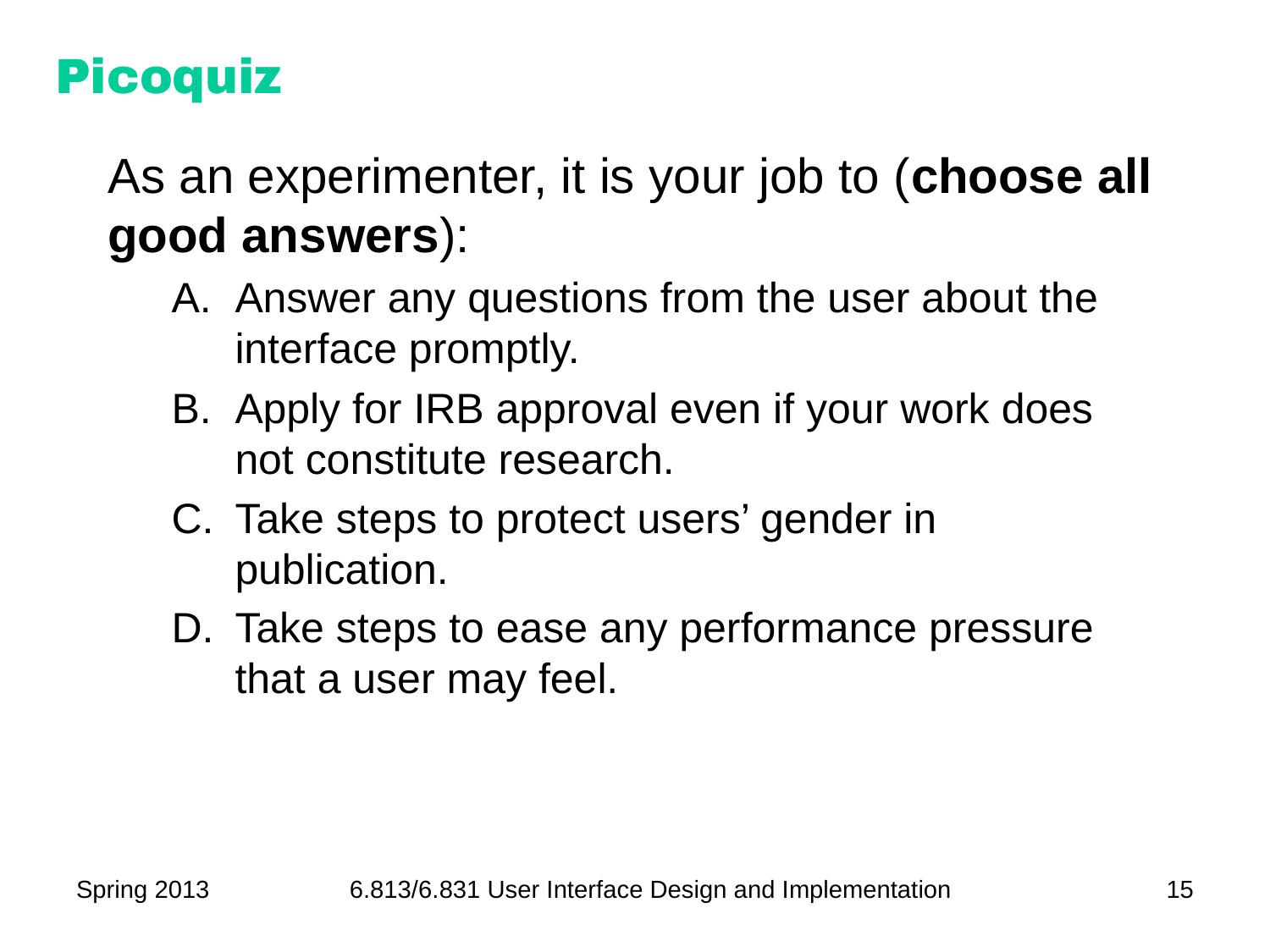

# Picoquiz
As an experimenter, it is your job to (choose all good answers):
Answer any questions from the user about the interface promptly.
Apply for IRB approval even if your work does not constitute research.
Take steps to protect users’ gender in publication.
Take steps to ease any performance pressure that a user may feel.

Spring 2013
6.813/6.831 User Interface Design and Implementation
15